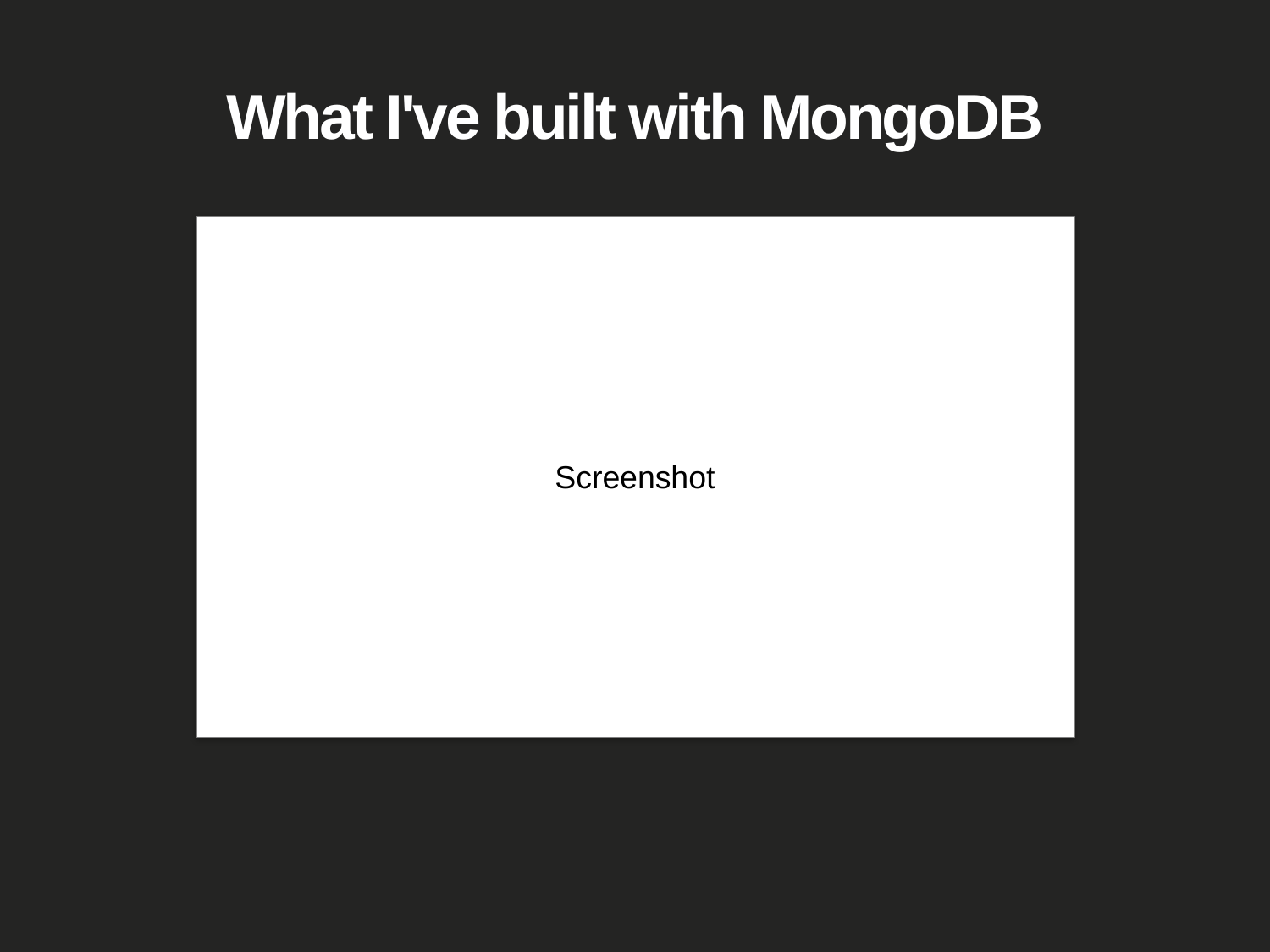

# What I've built with MongoDB

Screenshot